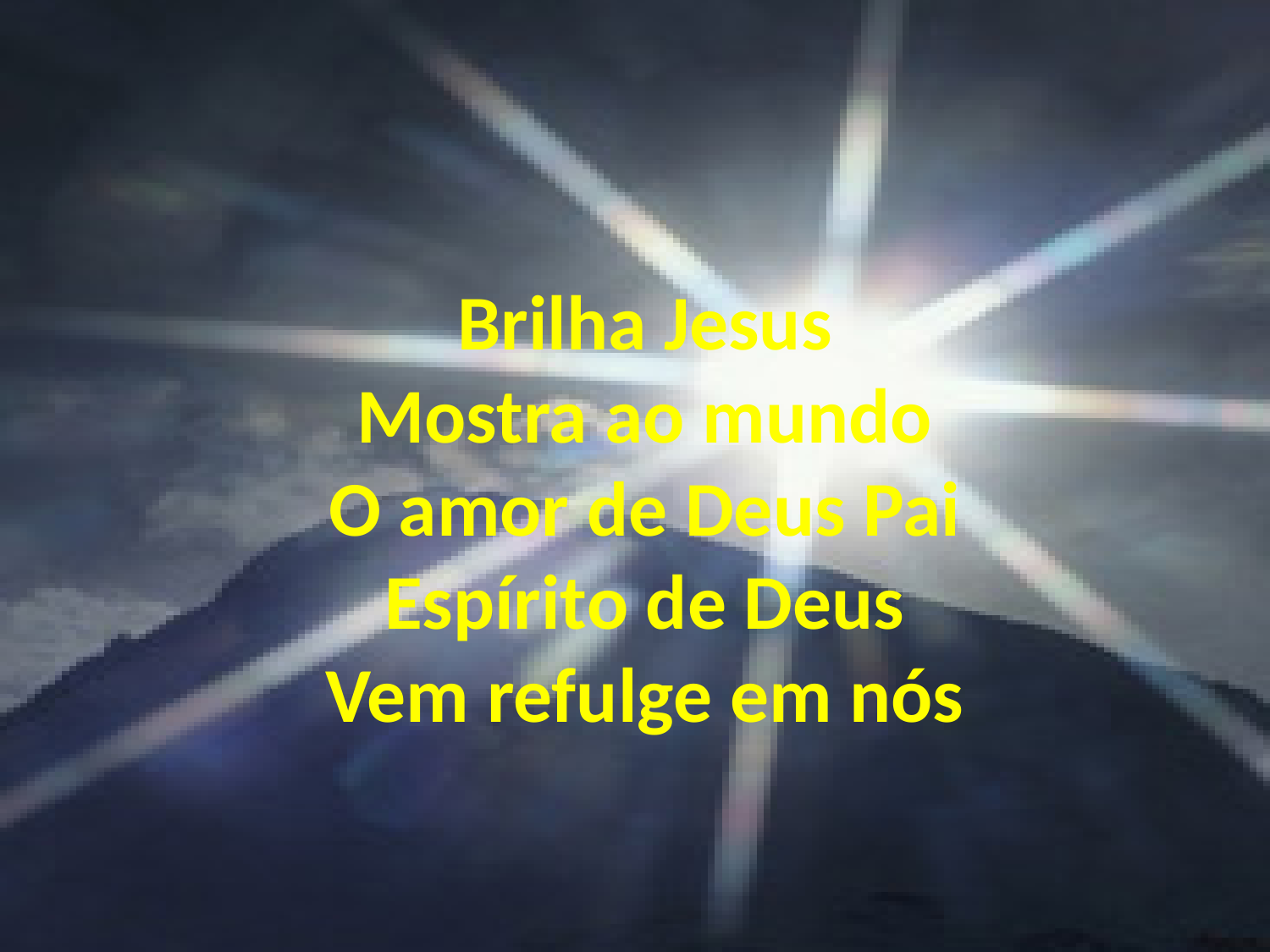

Brilha Jesus
Mostra ao mundo
O amor de Deus Pai
Espírito de Deus
Vem refulge em nós